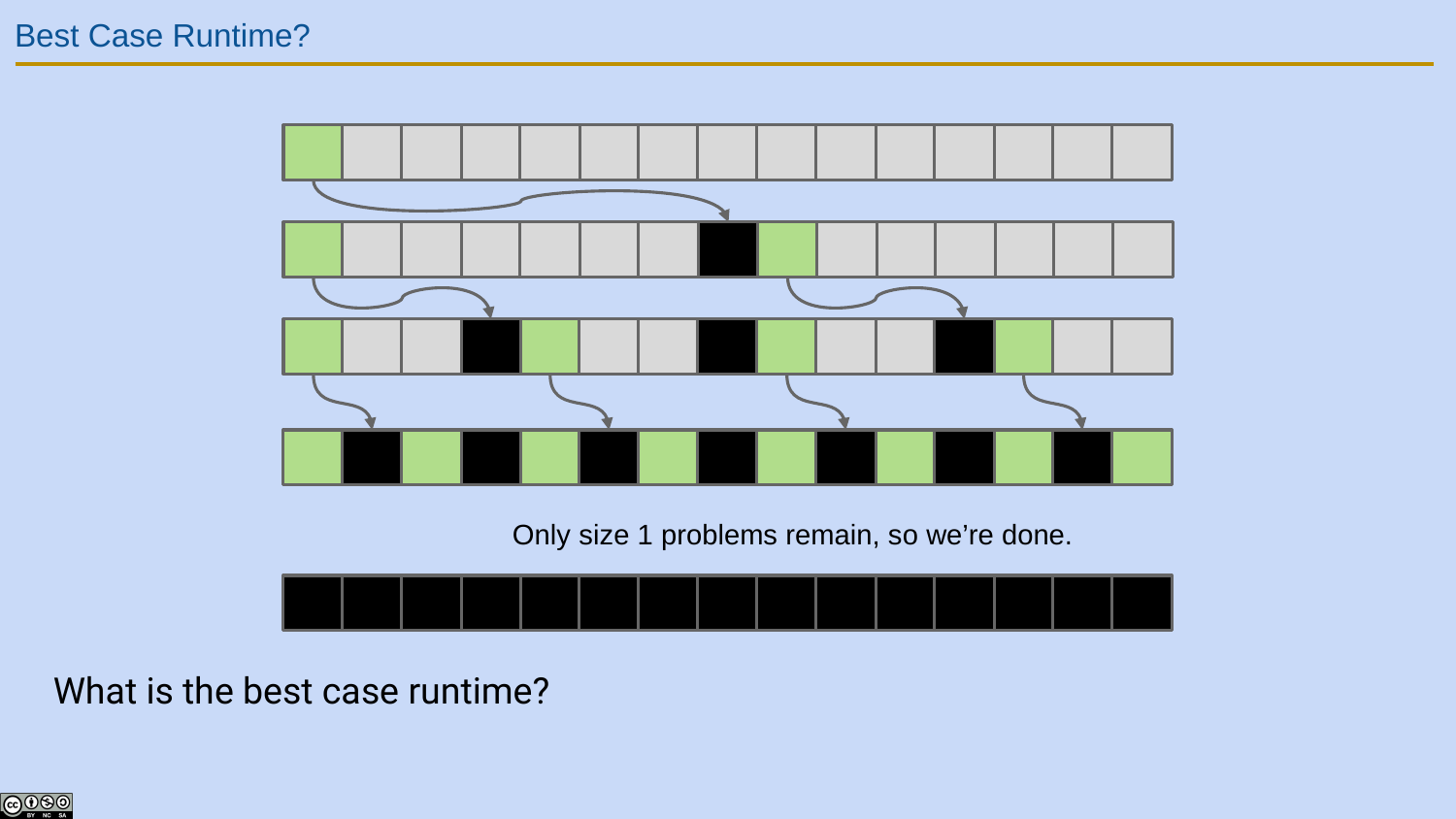

# Best Case Runtime?

Only size 1 problems remain, so we’re done.

What is the best case runtime?